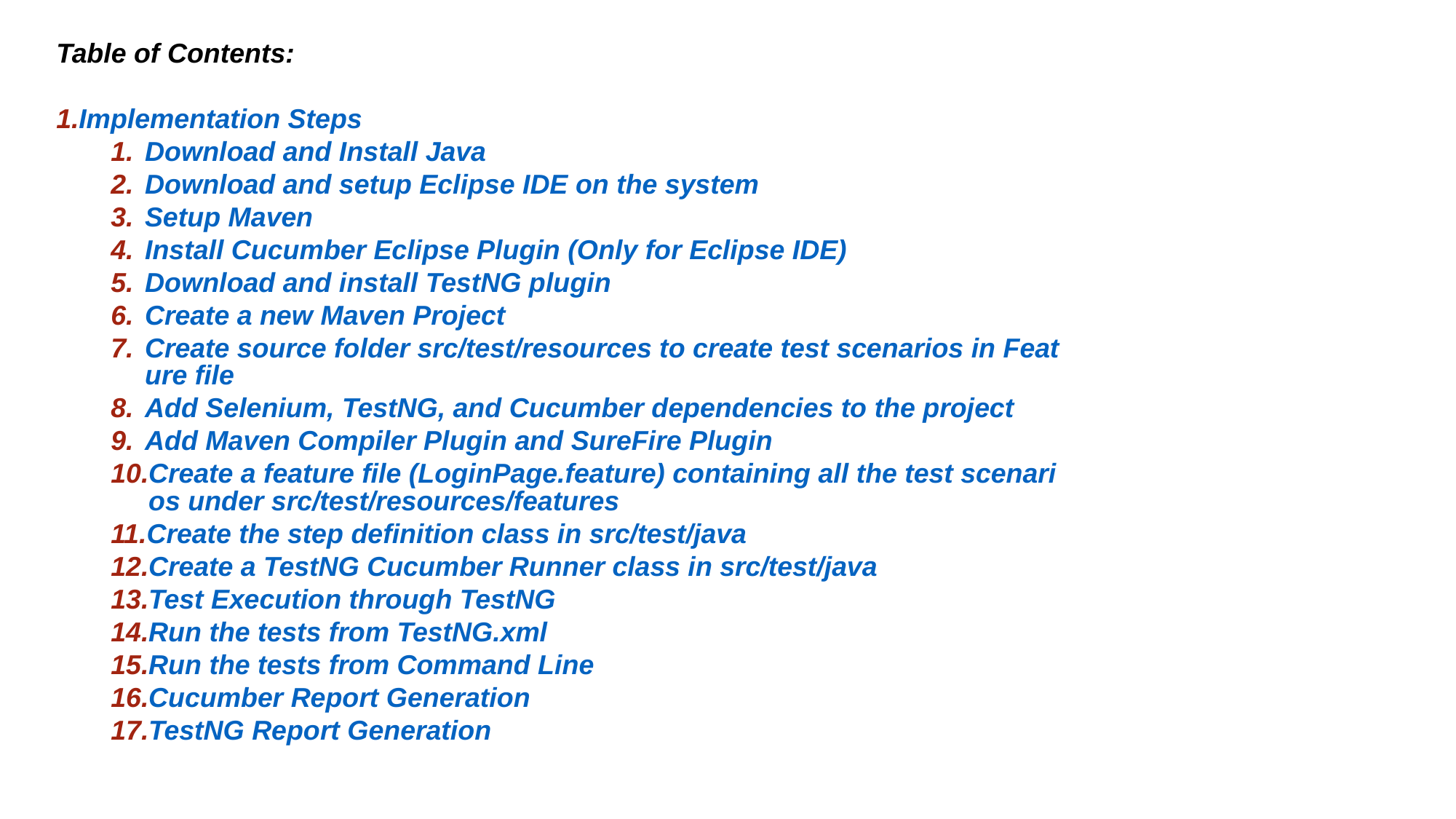

Table of Contents:

Implementation Steps
Download and Install Java
Download and setup Eclipse IDE on the system
Setup Maven
Install Cucumber Eclipse Plugin (Only for Eclipse IDE)
Download and install TestNG plugin
Create a new Maven Project
Create source folder src/test/resources to create test scenarios in Feature file
Add Selenium, TestNG, and Cucumber dependencies to the project
Add Maven Compiler Plugin and SureFire Plugin
Create a feature file (LoginPage.feature) containing all the test scenarios under src/test/resources/features
Create the step definition class in src/test/java
Create a TestNG Cucumber Runner class in src/test/java
Test Execution through TestNG
Run the tests from TestNG.xml
Run the tests from Command Line
Cucumber Report Generation
TestNG Report Generation